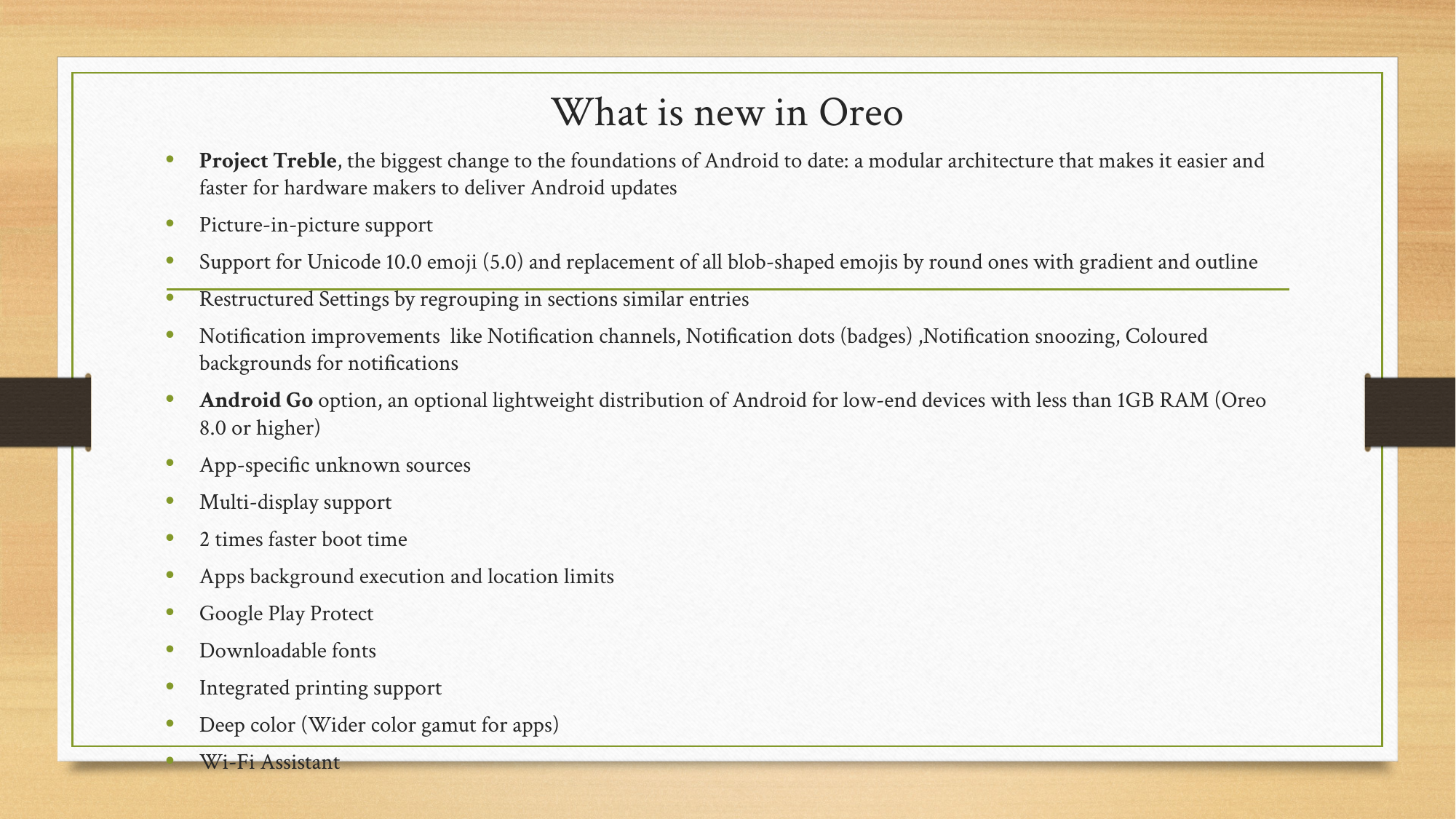

# What is new in Oreo
Project Treble, the biggest change to the foundations of Android to date: a modular architecture that makes it easier and faster for hardware makers to deliver Android updates
Picture-in-picture support
Support for Unicode 10.0 emoji (5.0) and replacement of all blob-shaped emojis by round ones with gradient and outline
Restructured Settings by regrouping in sections similar entries
Notification improvements  like Notification channels, Notification dots (badges) ,Notification snoozing, Coloured backgrounds for notifications
Android Go option, an optional lightweight distribution of Android for low-end devices with less than 1GB RAM (Oreo 8.0 or higher)
App-specific unknown sources
Multi-display support
2 times faster boot time
Apps background execution and location limits
Google Play Protect
Downloadable fonts
Integrated printing support
Deep color (Wider color gamut for apps)
Wi-Fi Assistant